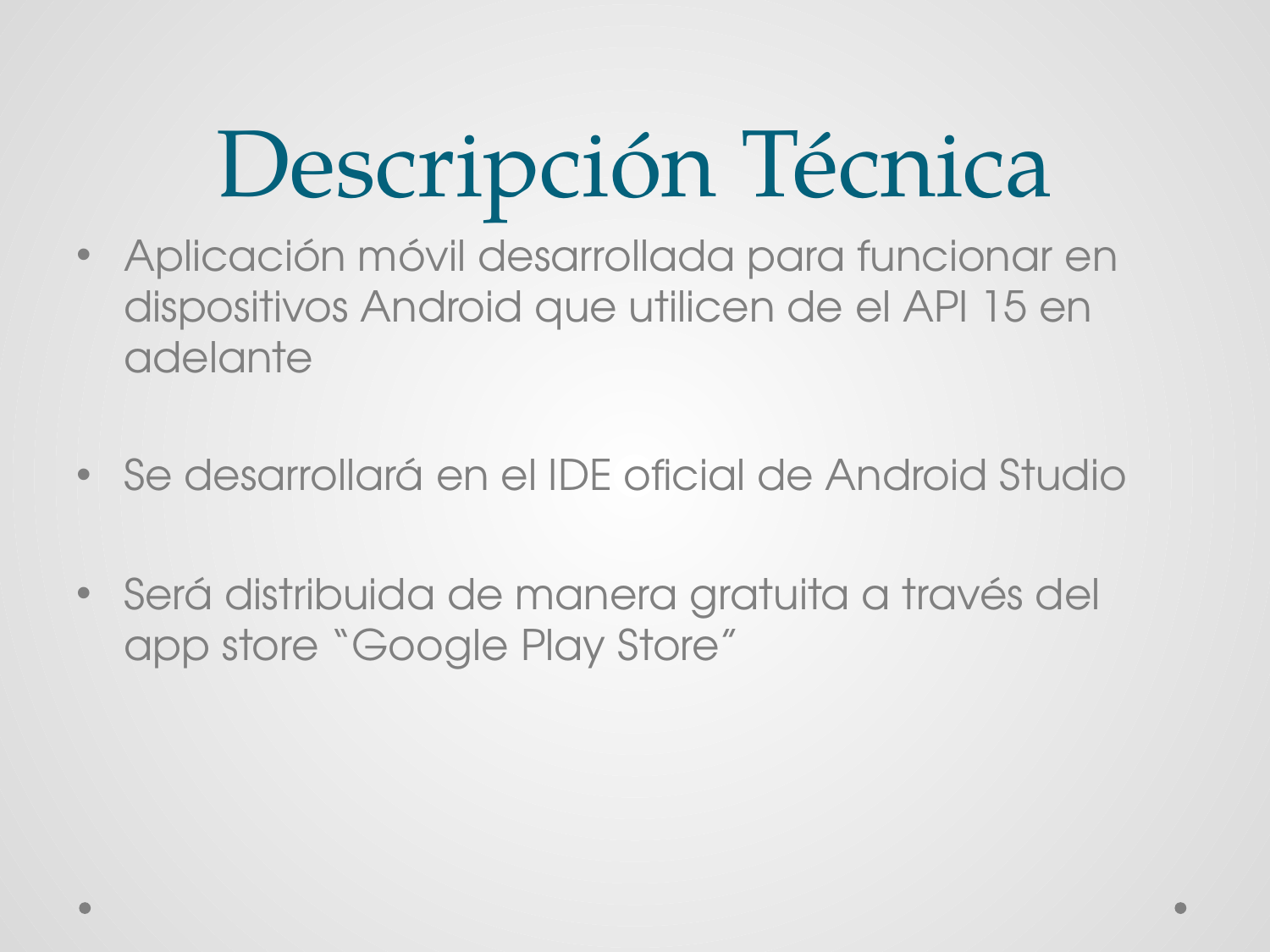

# Descripción Técnica
Aplicación móvil desarrollada para funcionar en dispositivos Android que utilicen de el API 15 en adelante

Se desarrollará en el IDE oficial de Android Studio

Será distribuida de manera gratuita a través del app store “Google Play Store”